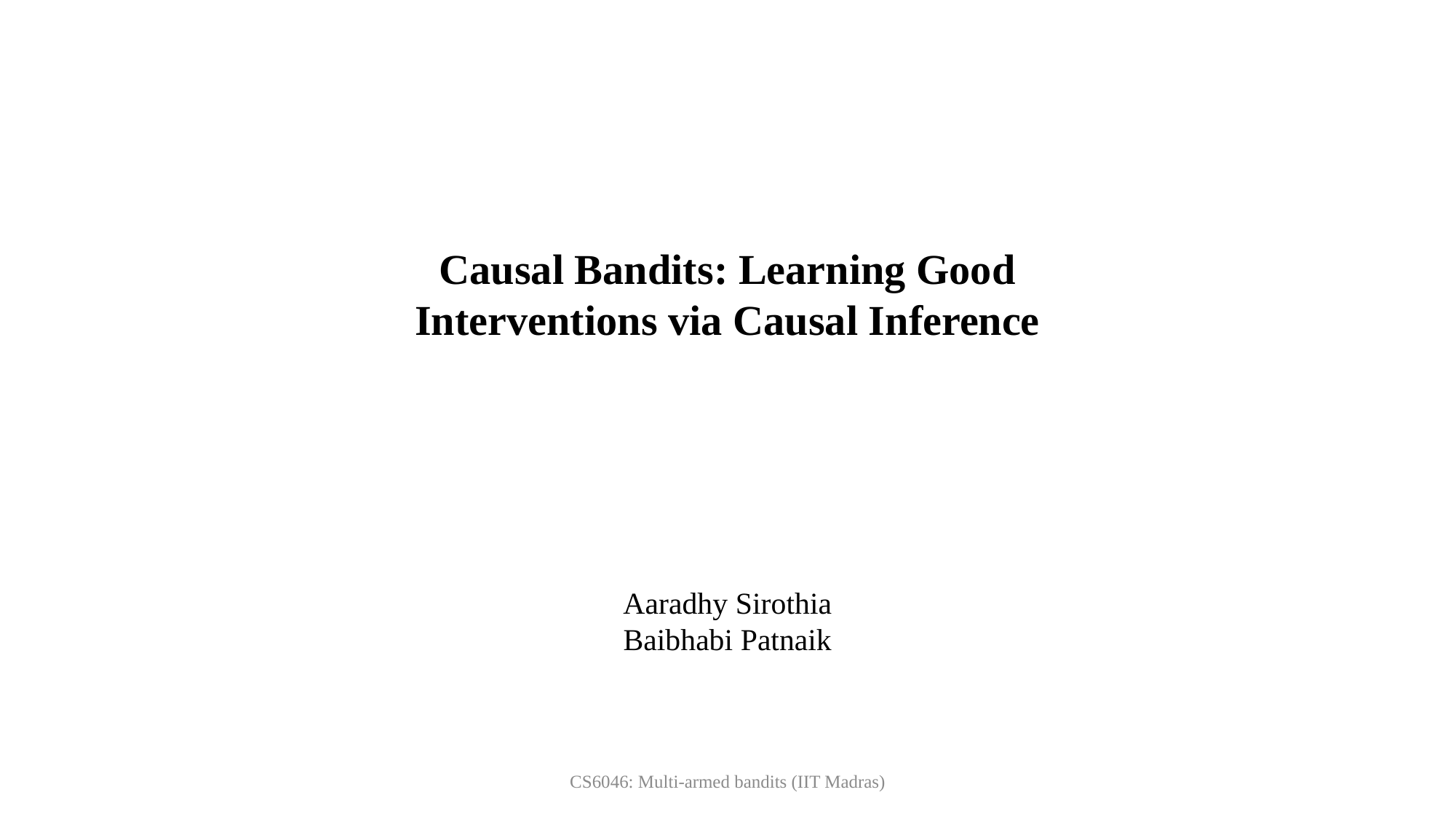

Causal Bandits: Learning Good Interventions via Causal Inference

Aaradhy Sirothia
Baibhabi Patnaik
CS6046: Multi-armed bandits (IIT Madras)